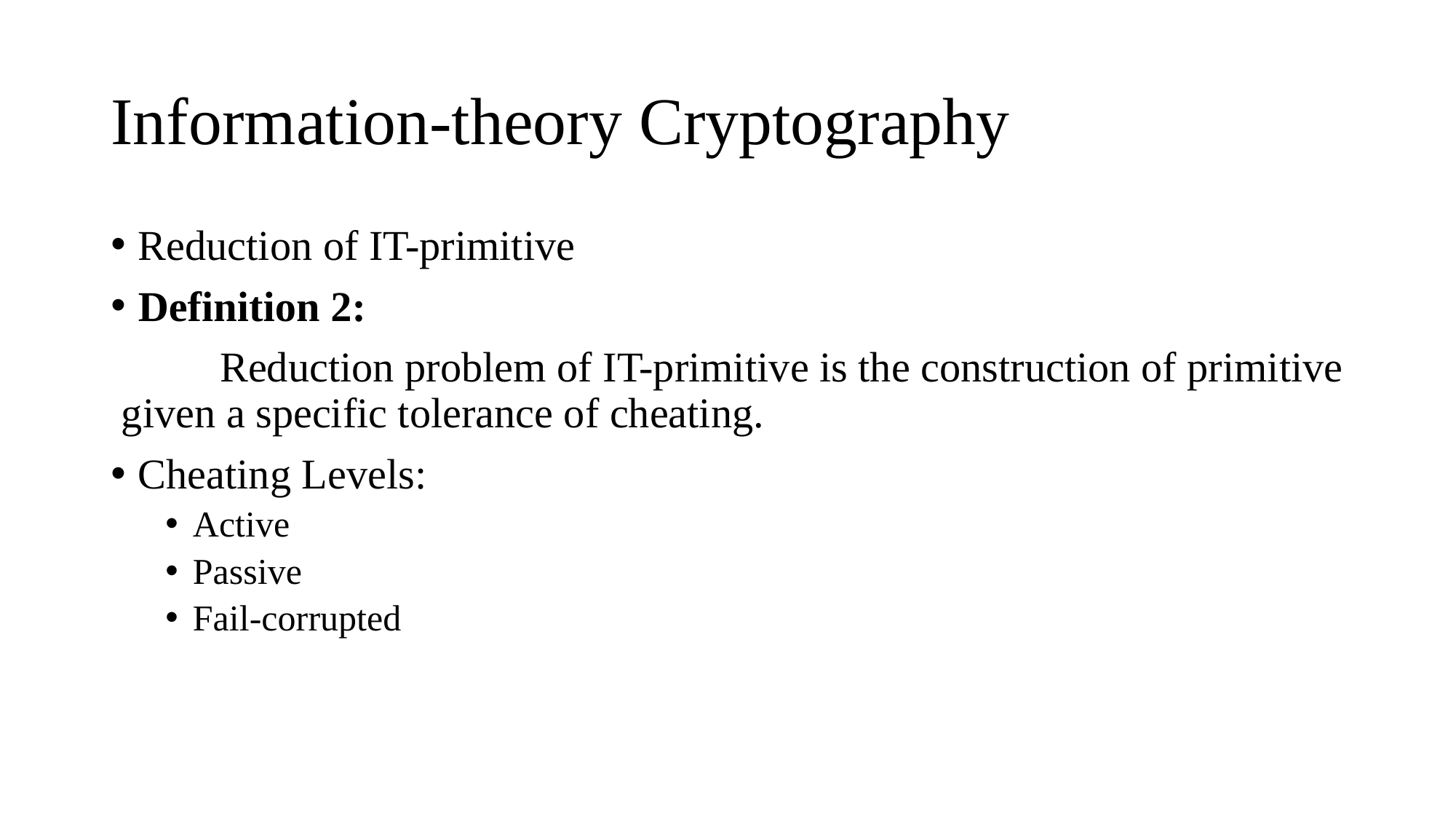

# Information-theory Cryptography
Reduction of IT-primitive
Definition 2:
	Reduction problem of IT-primitive is the construction of primitive  given a specific tolerance of cheating.
Cheating Levels:
Active
Passive
Fail-corrupted